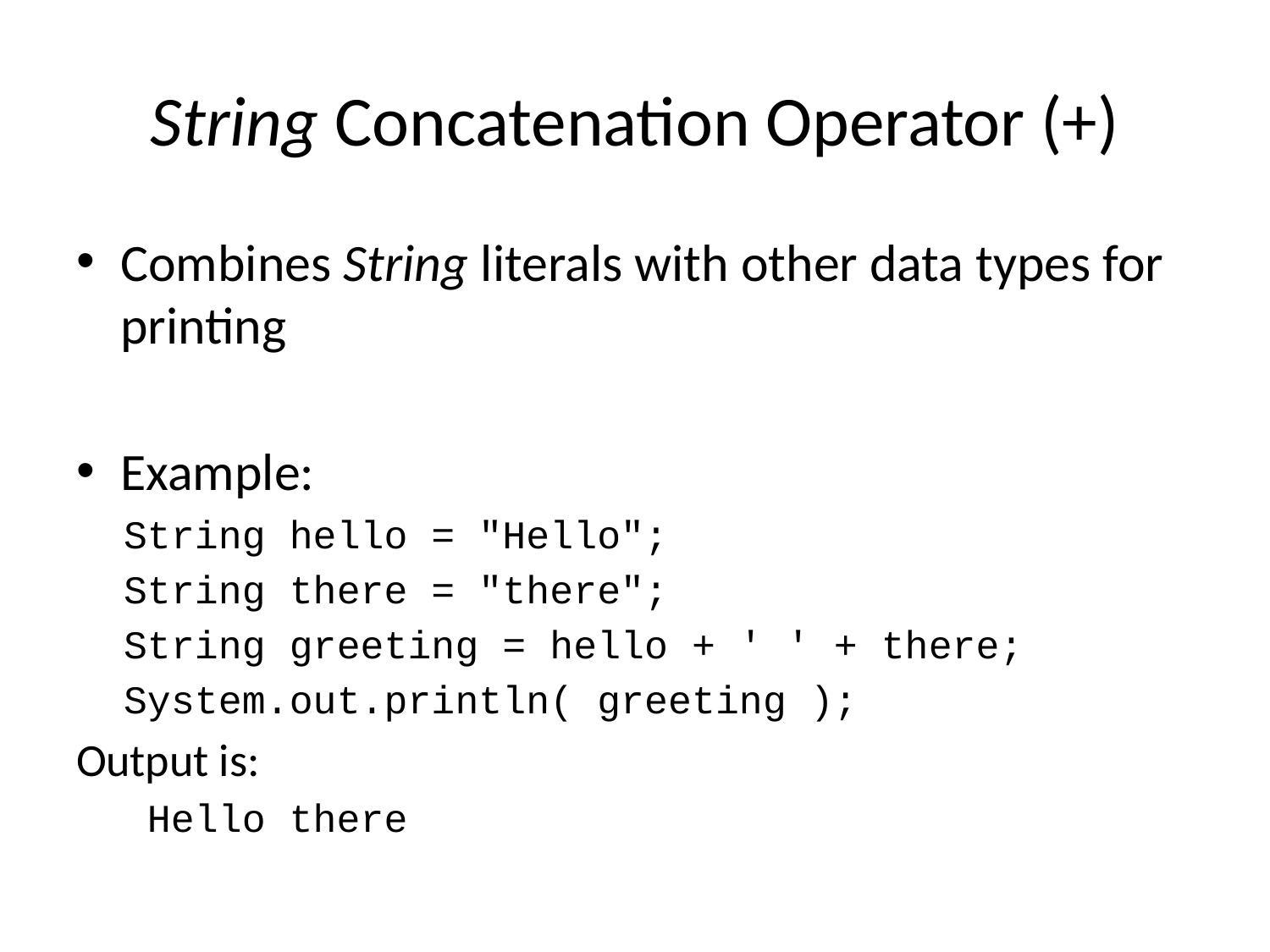

# String Concatenation Operator (+)
Combines String literals with other data types for printing

Example:
  String hello = "Hello";
  String there = "there";
  String greeting = hello + ' ' + there;
  System.out.println( greeting );
Output is:
   Hello there